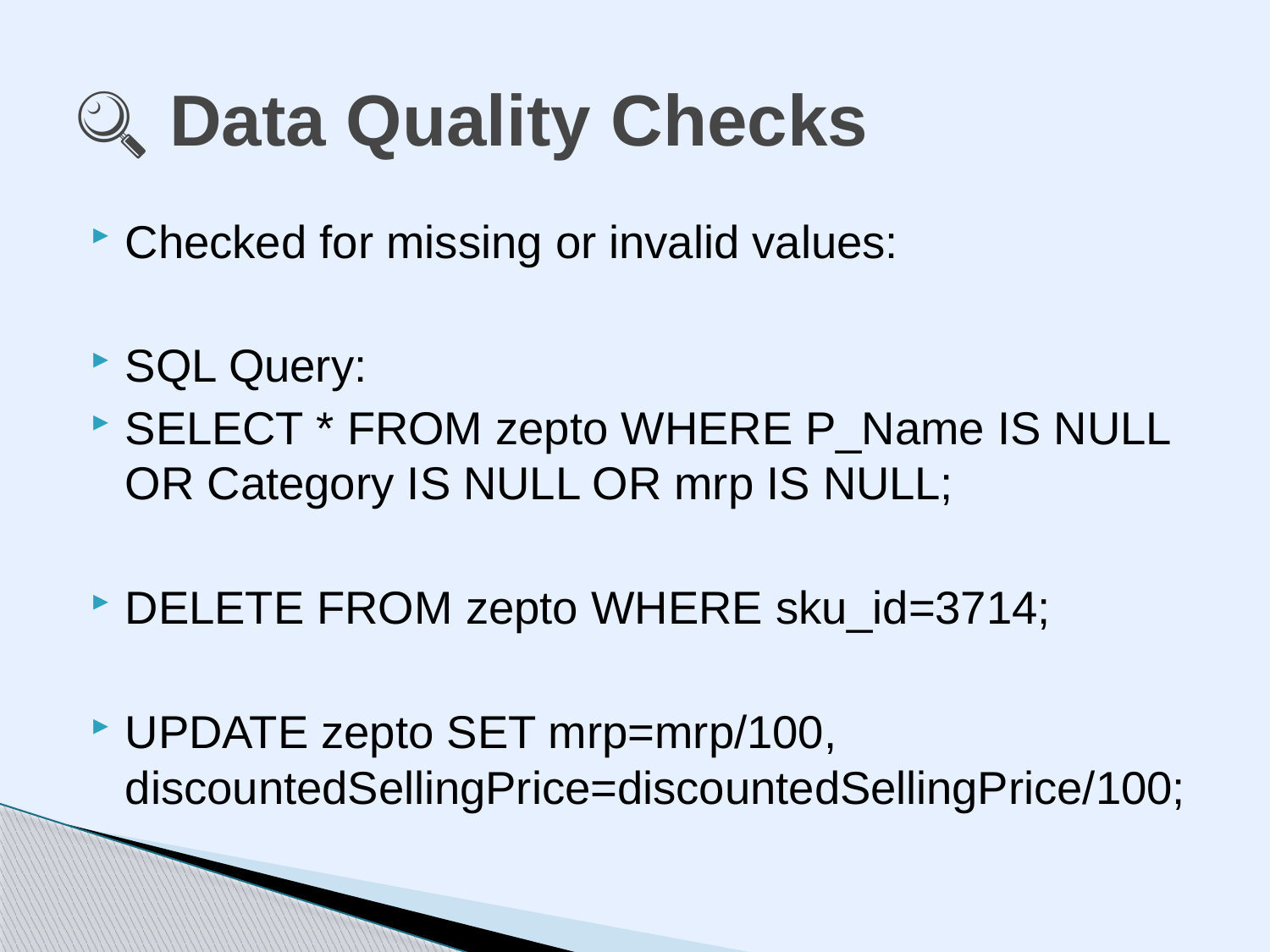

# 🔍 Data Quality Checks
Checked for missing or invalid values:

SQL Query:
SELECT * FROM zepto WHERE P_Name IS NULL OR Category IS NULL OR mrp IS NULL;

DELETE FROM zepto WHERE sku_id=3714;

UPDATE zepto SET mrp=mrp/100, discountedSellingPrice=discountedSellingPrice/100;